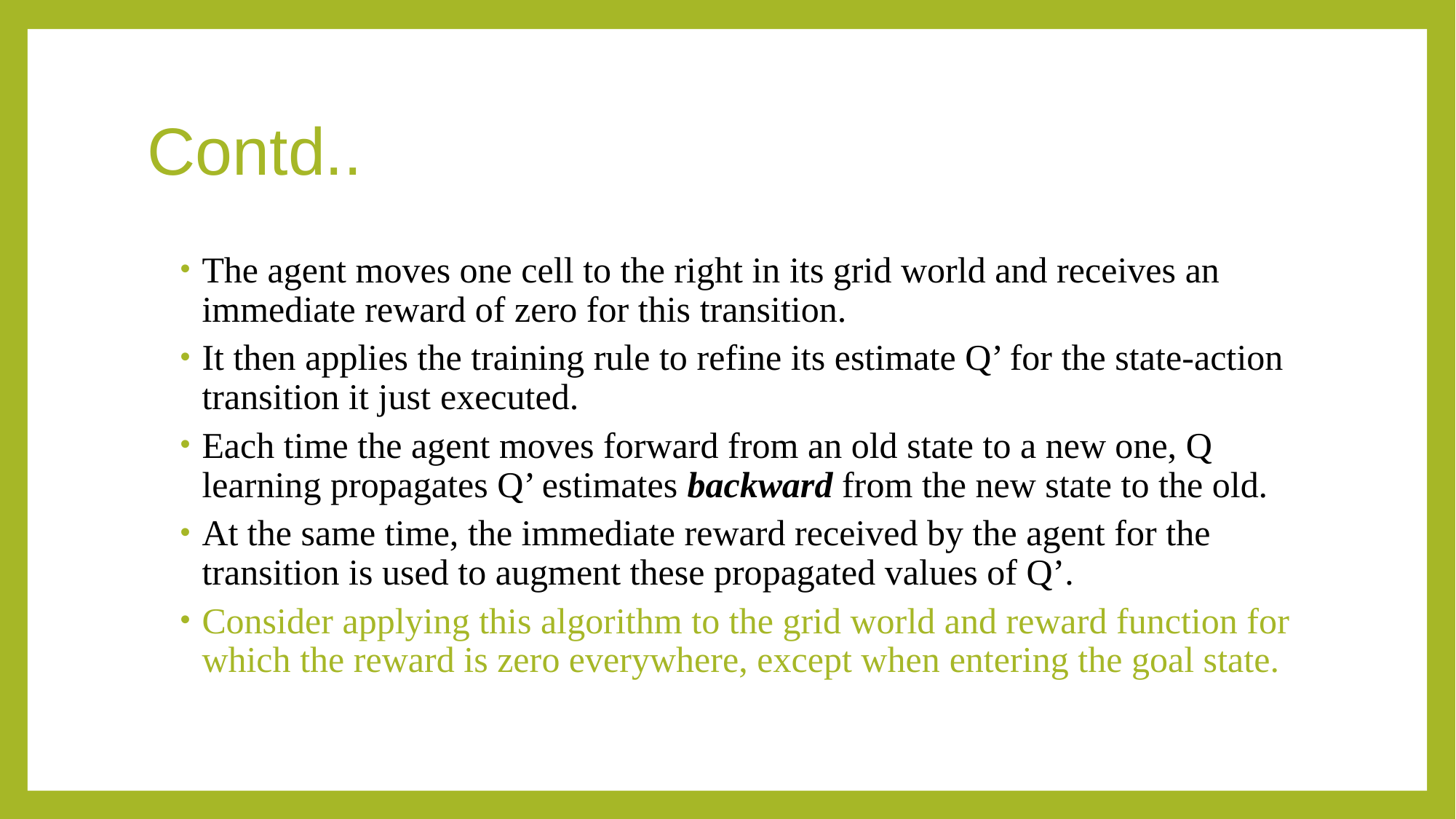

# Contd..
The agent moves one cell to the right in its grid world and receives an immediate reward of zero for this transition.
It then applies the training rule to refine its estimate Q’ for the state-action transition it just executed.
Each time the agent moves forward from an old state to a new one, Q learning propagates Q’ estimates backward from the new state to the old.
At the same time, the immediate reward received by the agent for the transition is used to augment these propagated values of Q’.
Consider applying this algorithm to the grid world and reward function for which the reward is zero everywhere, except when entering the goal state.